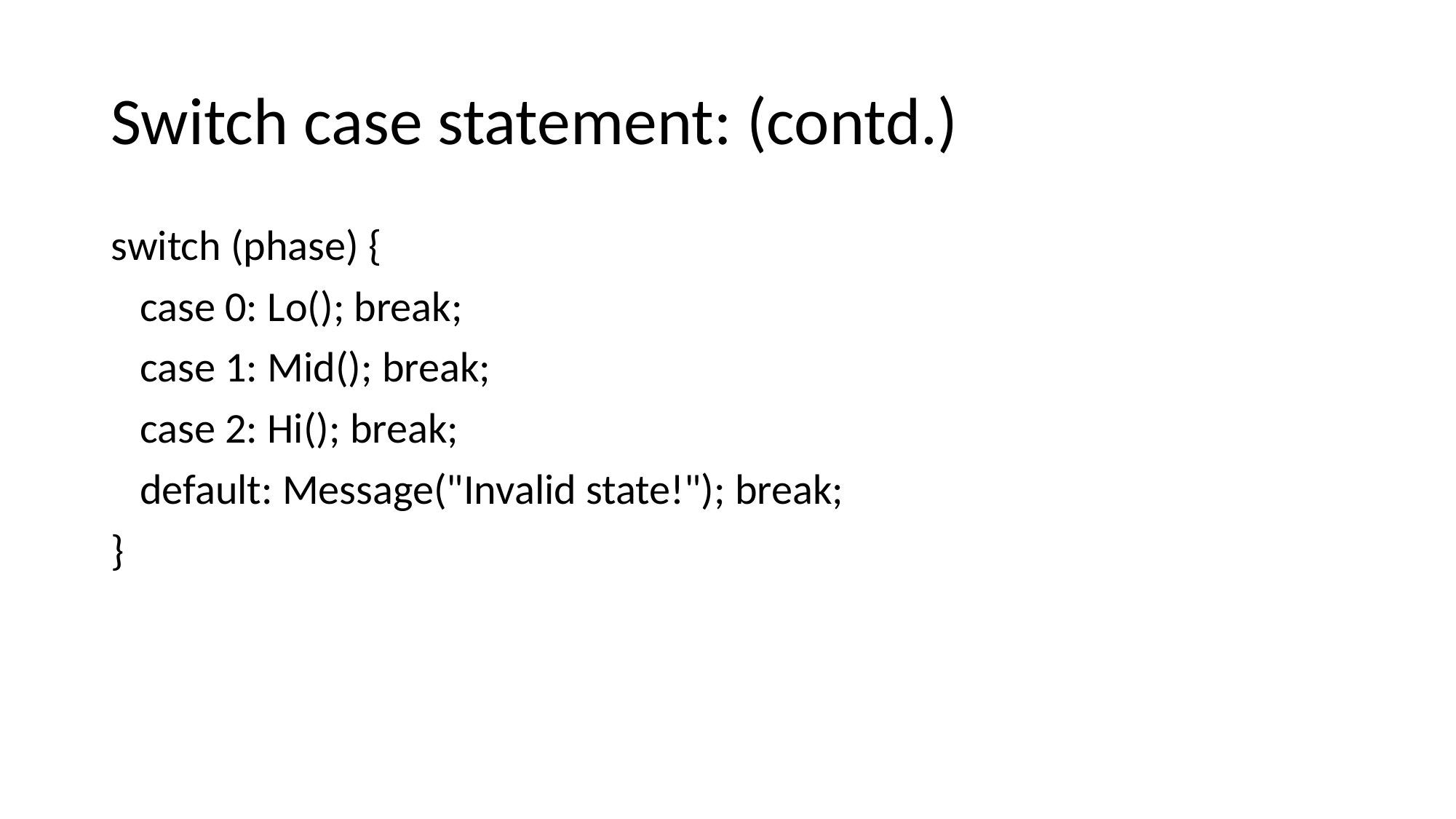

# Switch case statement: (contd.)
switch (phase) {
   case 0: Lo(); break;
   case 1: Mid(); break;
   case 2: Hi(); break;
   default: Message("Invalid state!"); break;
}